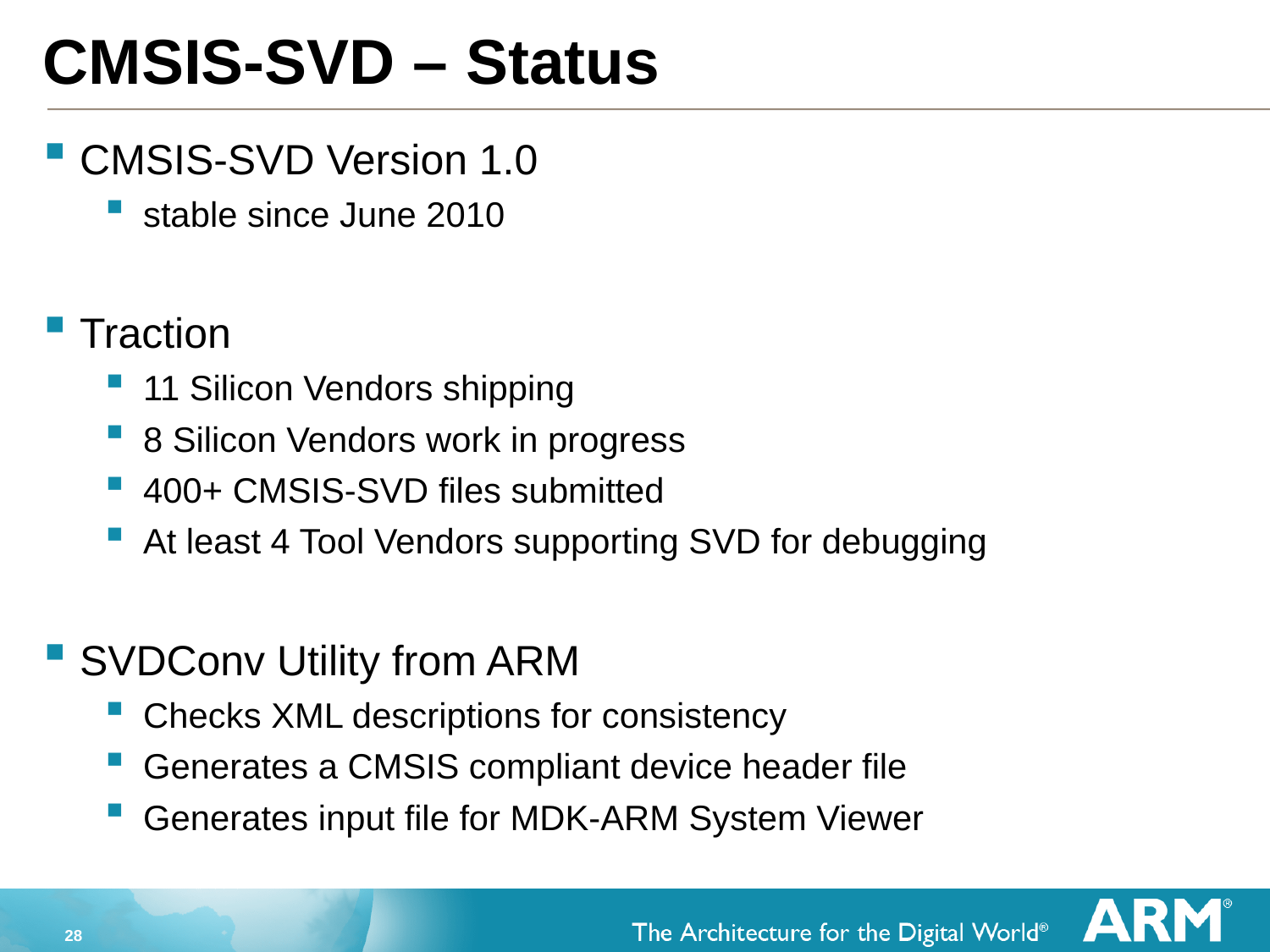

# CMSIS-SVD – Status
CMSIS-SVD Version 1.0
stable since June 2010

Traction
11 Silicon Vendors shipping
8 Silicon Vendors work in progress
400+ CMSIS-SVD files submitted
At least 4 Tool Vendors supporting SVD for debugging

SVDConv Utility from ARM
Checks XML descriptions for consistency
Generates a CMSIS compliant device header file
Generates input file for MDK-ARM System Viewer